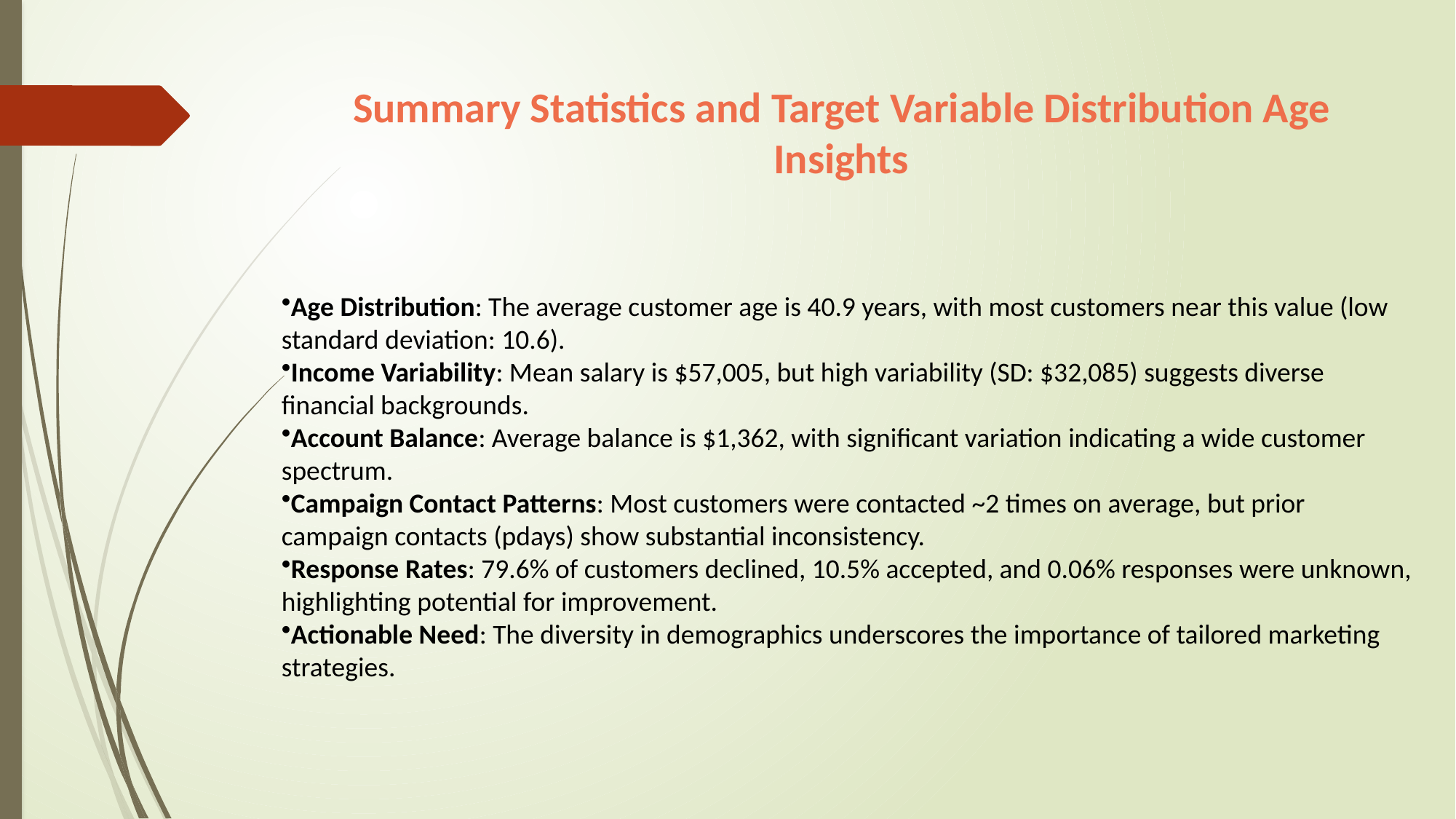

# Summary Statistics and Target Variable Distribution Age Insights
Age Distribution: The average customer age is 40.9 years, with most customers near this value (low standard deviation: 10.6).
Income Variability: Mean salary is $57,005, but high variability (SD: $32,085) suggests diverse financial backgrounds.
Account Balance: Average balance is $1,362, with significant variation indicating a wide customer spectrum.
Campaign Contact Patterns: Most customers were contacted ~2 times on average, but prior campaign contacts (pdays) show substantial inconsistency.
Response Rates: 79.6% of customers declined, 10.5% accepted, and 0.06% responses were unknown, highlighting potential for improvement.
Actionable Need: The diversity in demographics underscores the importance of tailored marketing strategies.